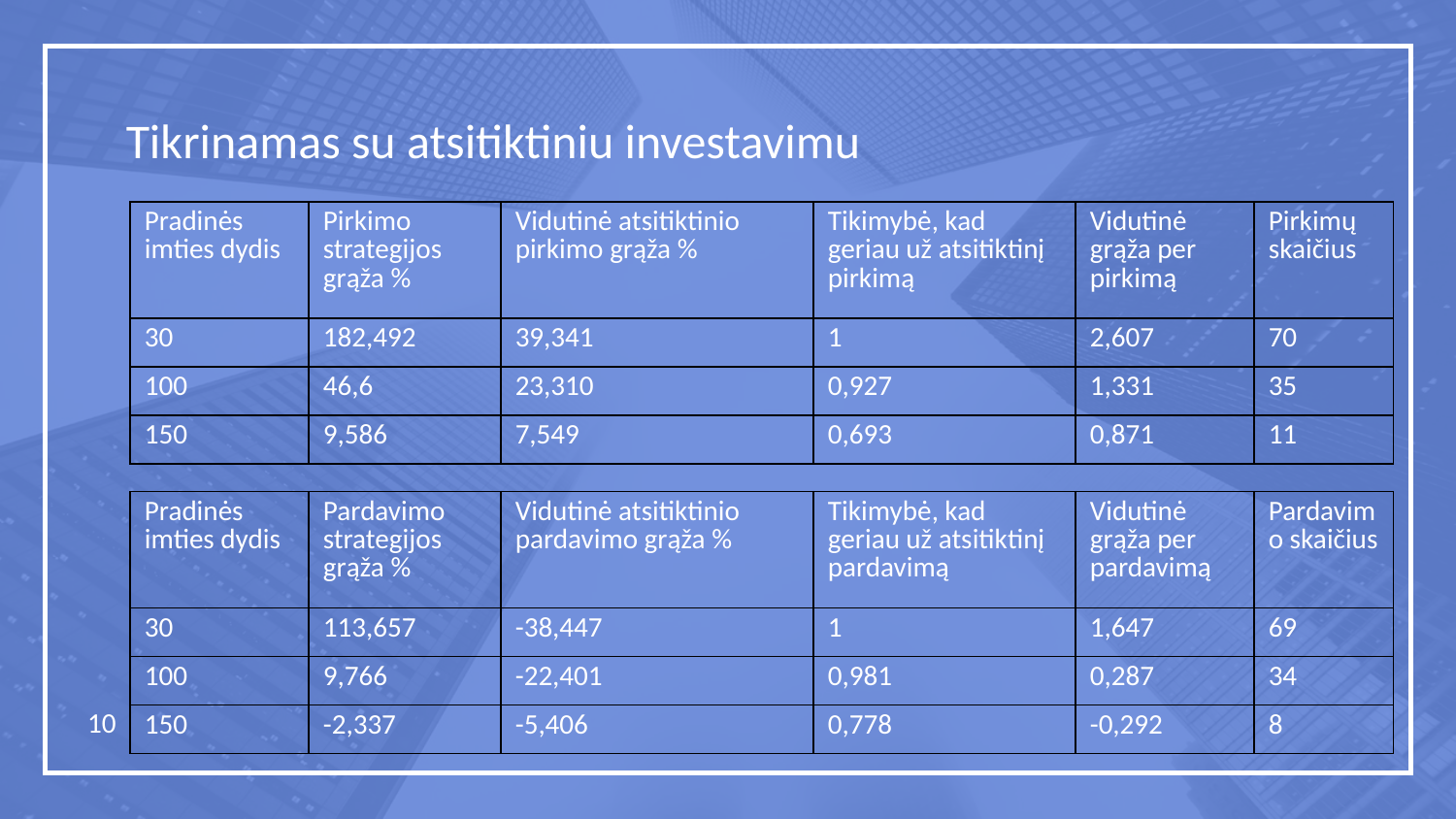

Tikrinamas su atsitiktiniu investavimu
| Pradinės imties dydis | Pirkimo strategijos grąža % | Vidutinė atsitiktinio pirkimo grąža % | Tikimybė, kad geriau už atsitiktinį pirkimą | Vidutinė grąža per pirkimą | Pirkimų skaičius |
| --- | --- | --- | --- | --- | --- |
| 30 | 182,492 | 39,341 | 1 | 2,607 | 70 |
| 100 | 46,6 | 23,310 | 0,927 | 1,331 | 35 |
| 150 | 9,586 | 7,549 | 0,693 | 0,871 | 11 |
| Pradinės imties dydis | Pardavimo strategijos grąža % | Vidutinė atsitiktinio pardavimo grąža % | Tikimybė, kad geriau už atsitiktinį pardavimą | Vidutinė grąža per pardavimą | Pardavimo skaičius |
| --- | --- | --- | --- | --- | --- |
| 30 | 113,657 | -38,447 | 1 | 1,647 | 69 |
| 100 | 9,766 | -22,401 | 0,981 | 0,287 | 34 |
| 150 | -2,337 | -5,406 | 0,778 | -0,292 | 8 |
10